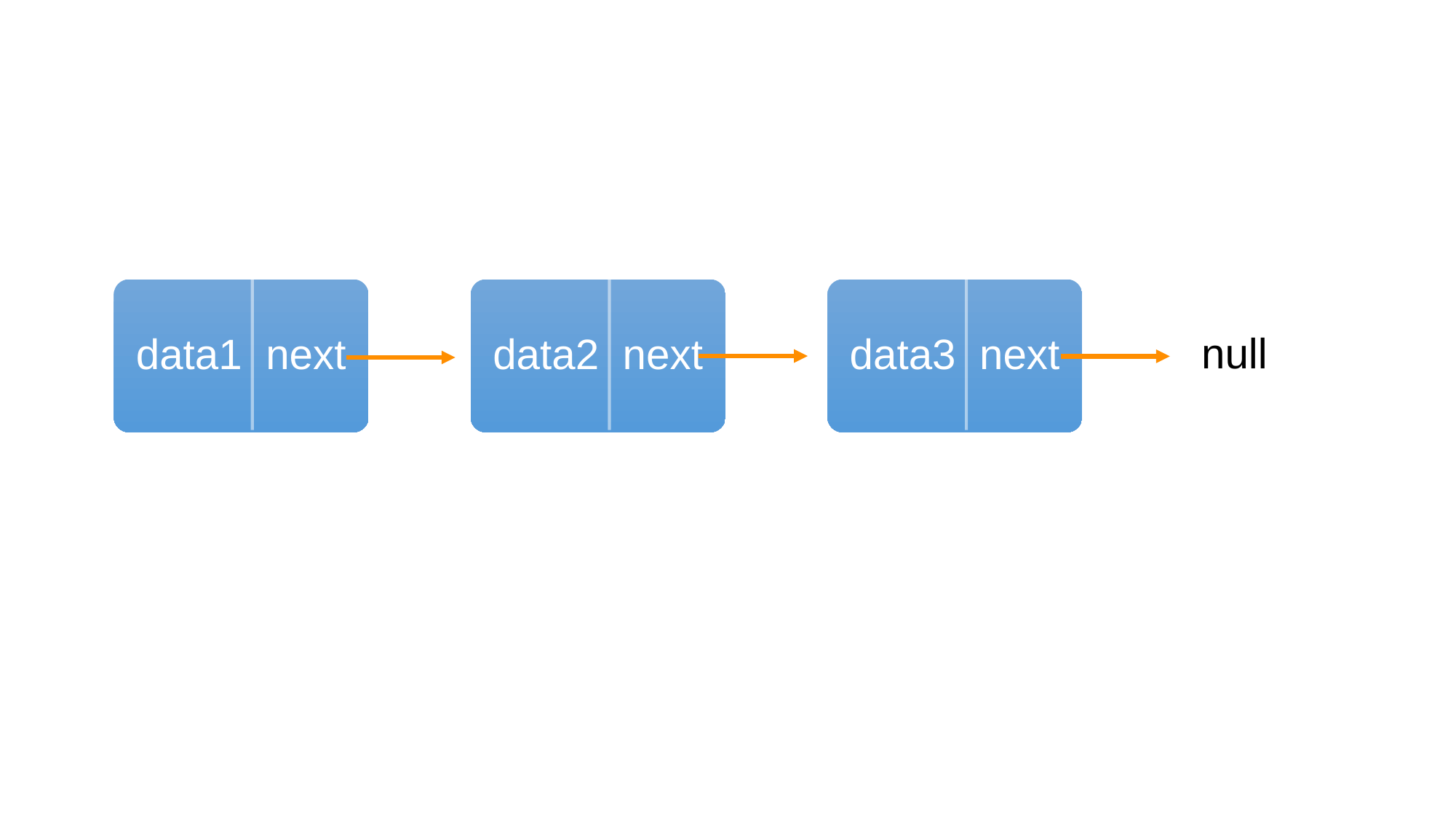

data1  next
data2  next
data3  next
null